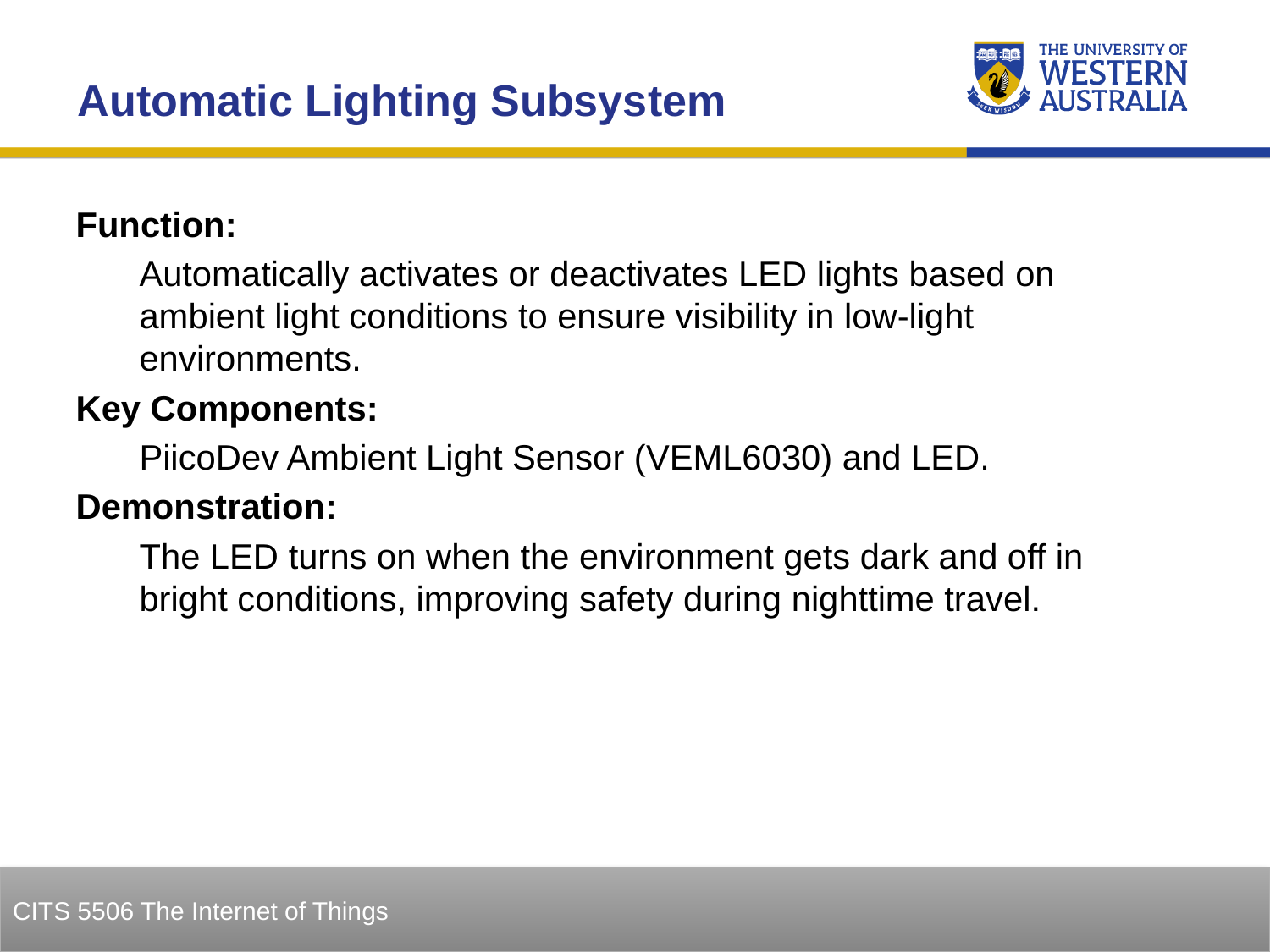

Automatic Lighting Subsystem
Function:
Automatically activates or deactivates LED lights based on ambient light conditions to ensure visibility in low-light environments.
Key Components:
PiicoDev Ambient Light Sensor (VEML6030) and LED.
Demonstration:
The LED turns on when the environment gets dark and off in bright conditions, improving safety during nighttime travel.
10